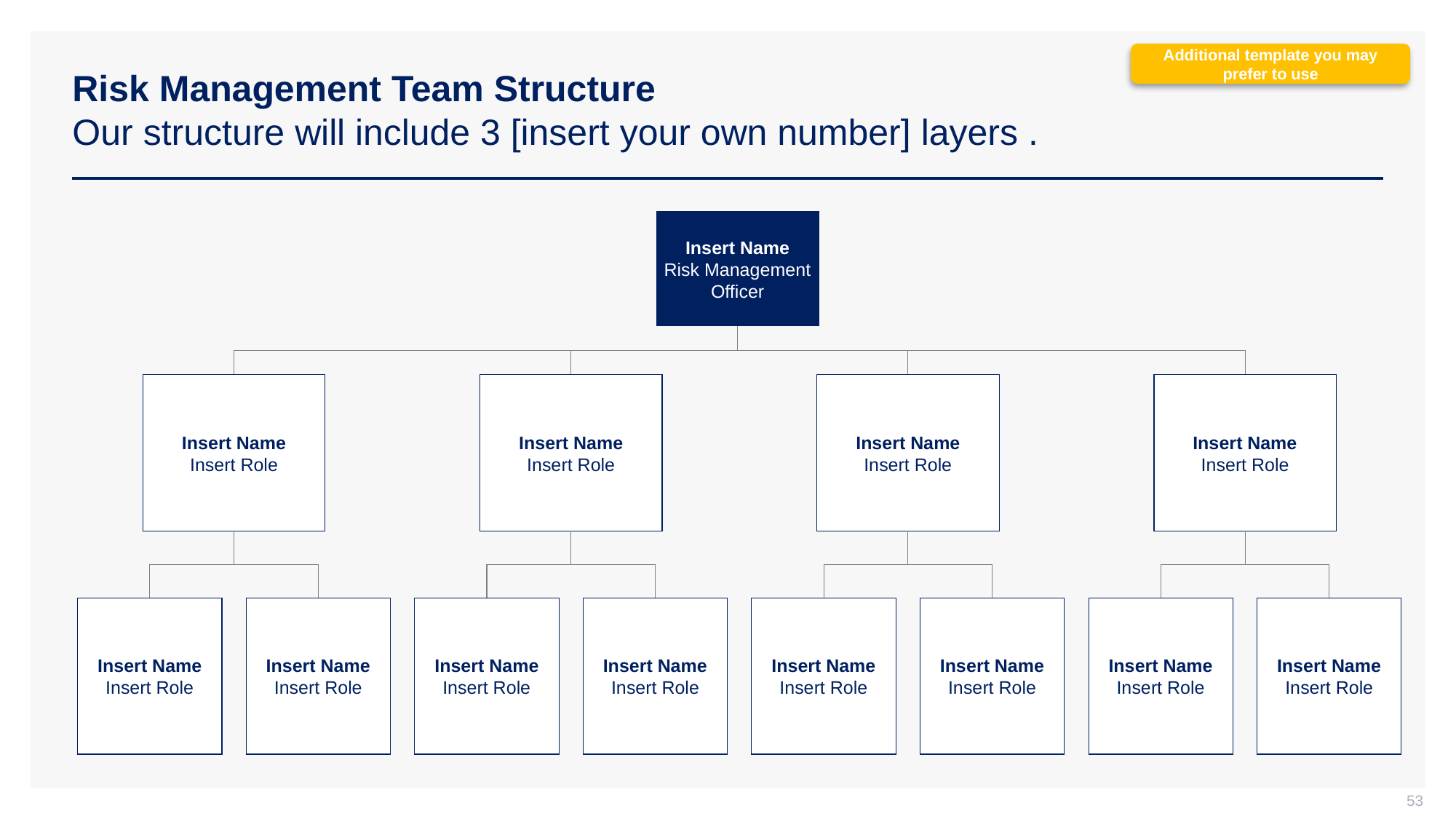

# Risk Management Team Structure Our structure will include 3 [insert your own number] layers .
Additional template you may prefer to use
Insert Name
Risk Management Officer
Insert Name
Insert Role
Insert Name
Insert Role
Insert Name
Insert Role
Insert Name
Insert Role
Insert Name
Insert Role
Insert Name
Insert Role
Insert Name
Insert Role
Insert Name
Insert Role
Insert Name
Insert Role
Insert Name
Insert Role
Insert Name
Insert Role
Insert Name
Insert Role
53